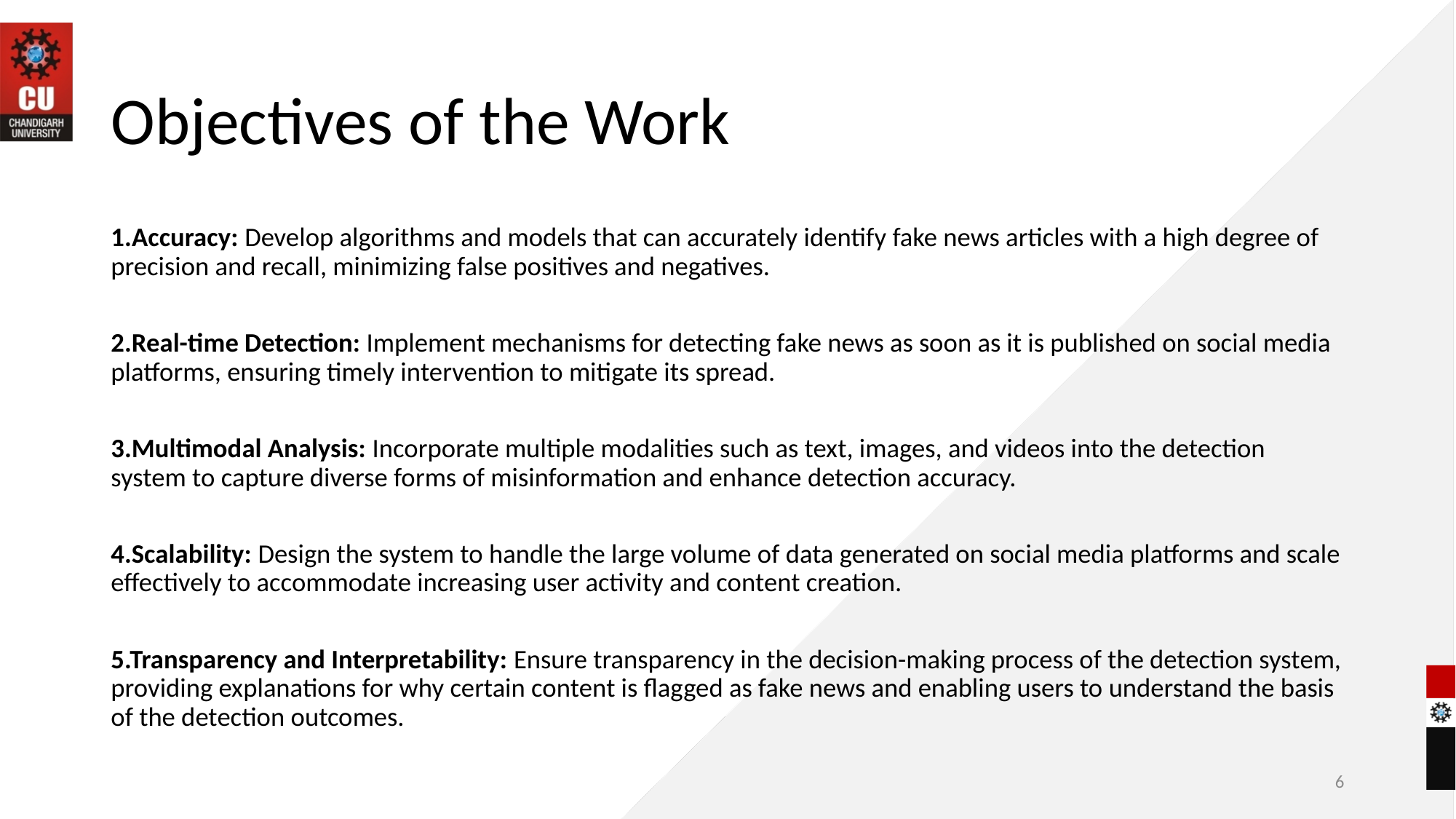

# Objectives of the Work
1.Accuracy: Develop algorithms and models that can accurately identify fake news articles with a high degree of precision and recall, minimizing false positives and negatives.

2.Real-time Detection: Implement mechanisms for detecting fake news as soon as it is published on social media platforms, ensuring timely intervention to mitigate its spread.

3.Multimodal Analysis: Incorporate multiple modalities such as text, images, and videos into the detection system to capture diverse forms of misinformation and enhance detection accuracy.

4.Scalability: Design the system to handle the large volume of data generated on social media platforms and scale effectively to accommodate increasing user activity and content creation.

5.Transparency and Interpretability: Ensure transparency in the decision-making process of the detection system, providing explanations for why certain content is flagged as fake news and enabling users to understand the basis of the detection outcomes.
6